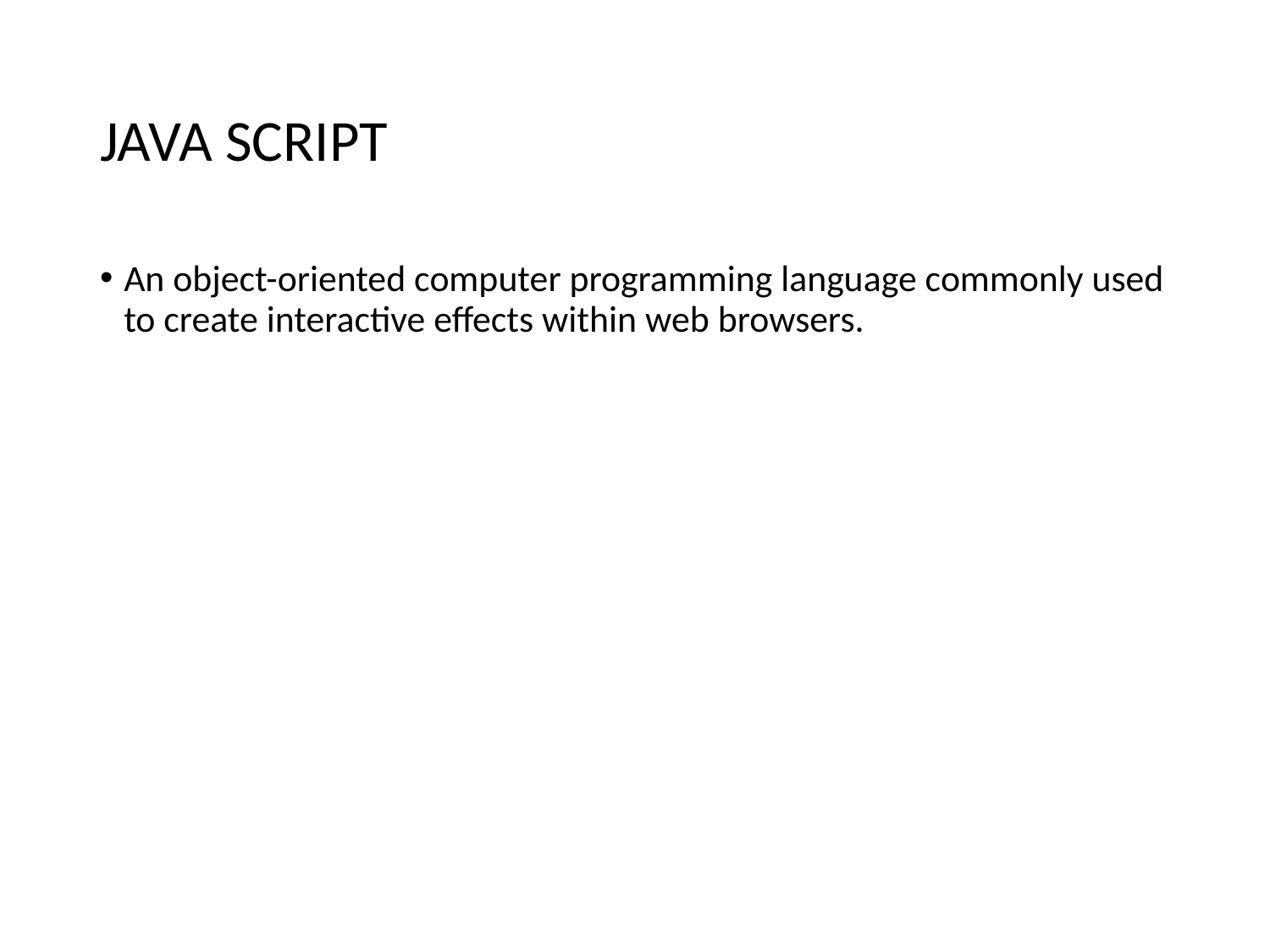

# JAVA SCRIPT
An object-oriented computer programming language commonly used to create interactive effects within web browsers.